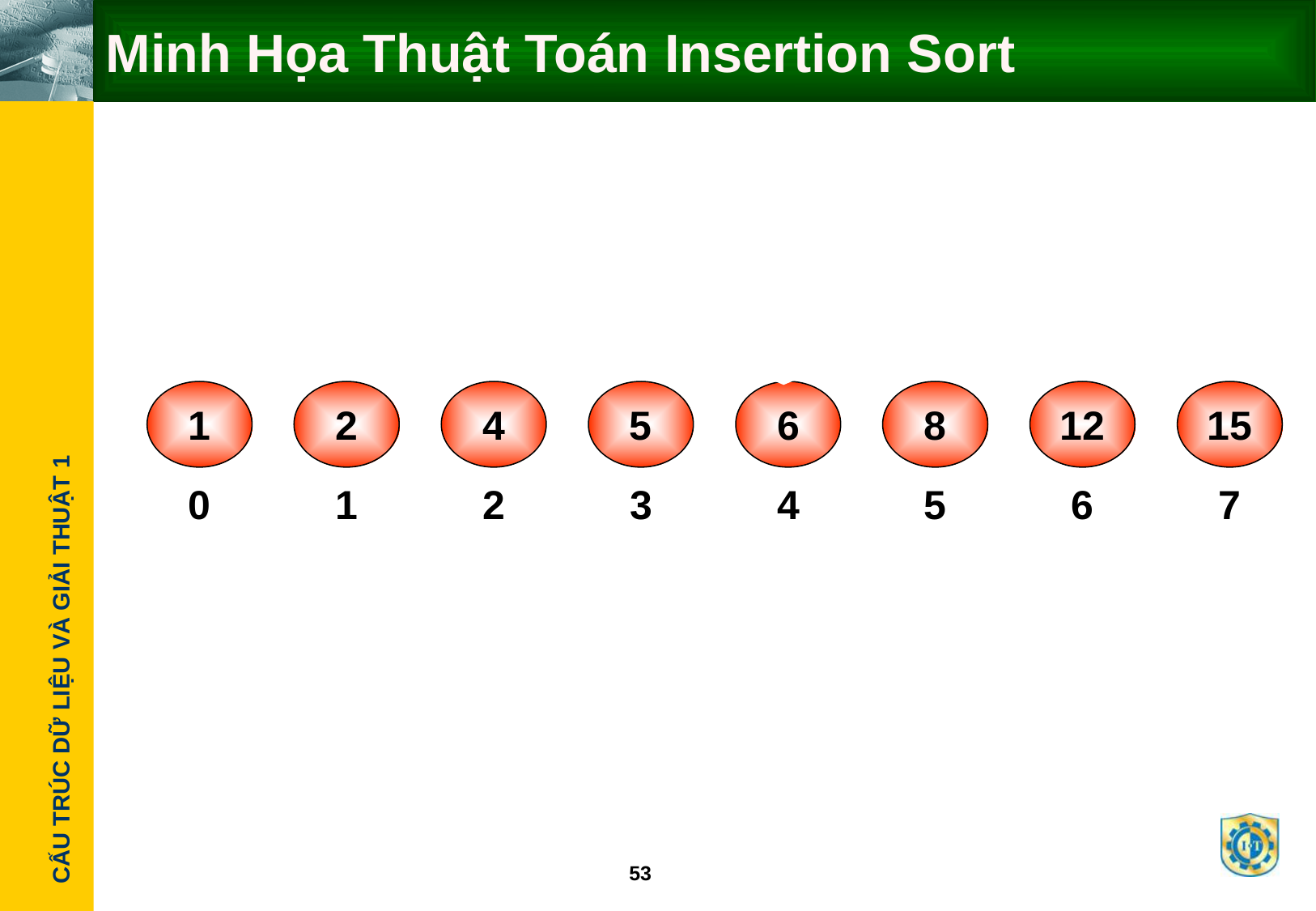

# Minh Họa Thuật Toán Insertion Sort
pos
1
2
4
5
6
8
12
15
0
1
2
3
4
5
6
7